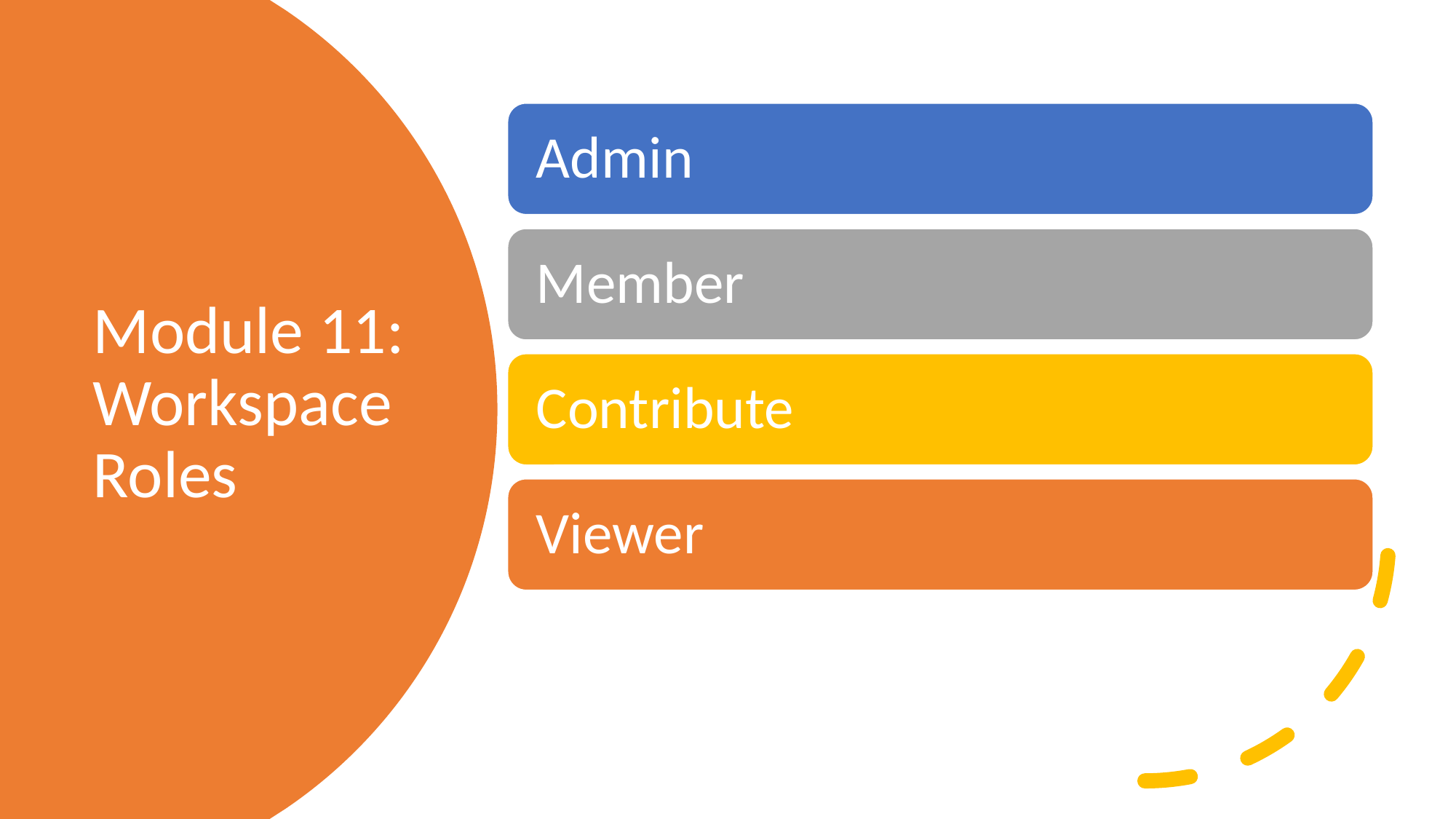

Admin
Member
Contribute
Viewer
# Module 11: Workspace Roles